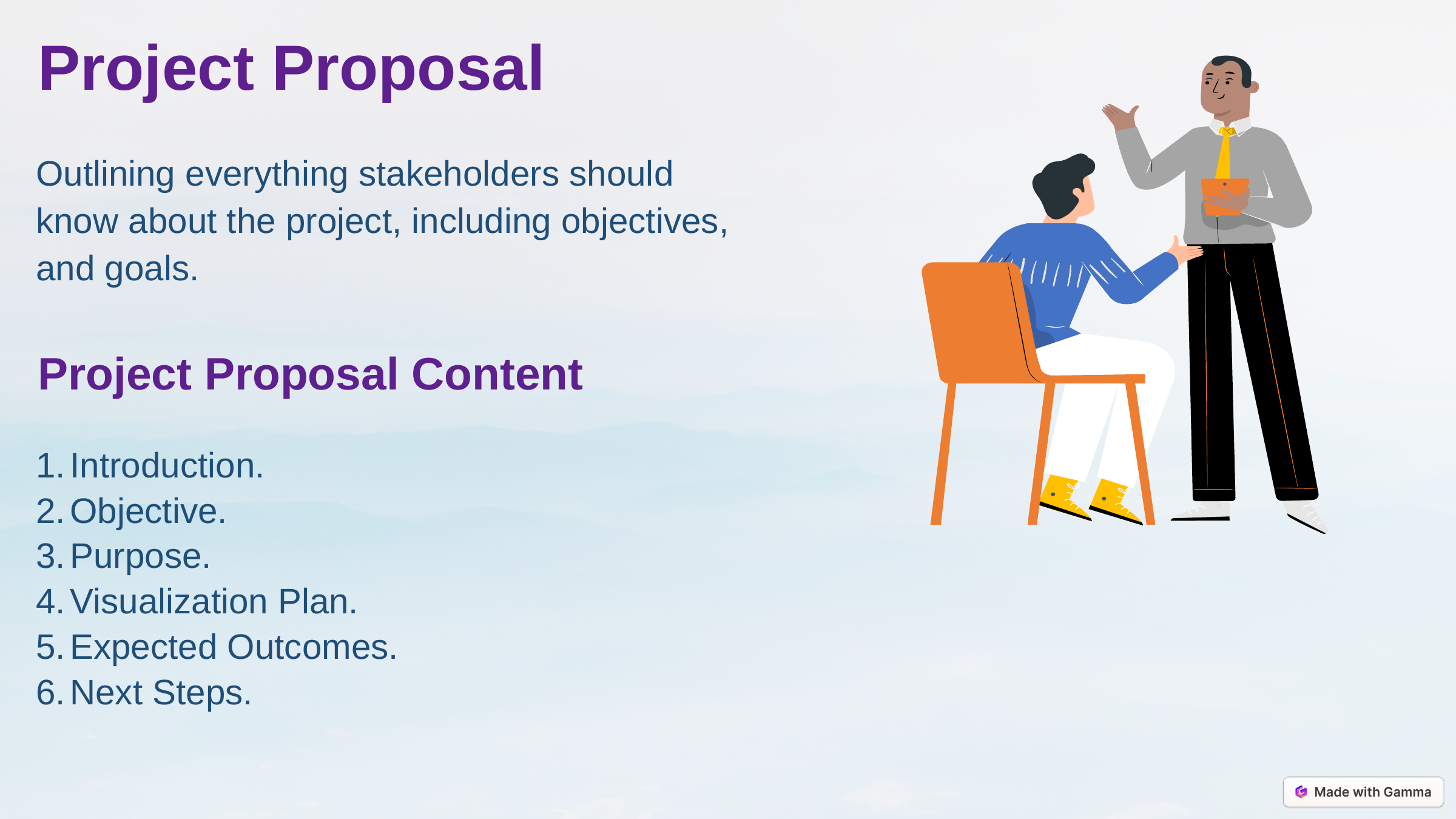

Project Proposal

Outlining everything stakeholders should know about the project, including objectives, and goals.
Project Proposal Content
Introduction.
Objective.
Purpose.
Visualization Plan.
Expected Outcomes.
Next Steps.